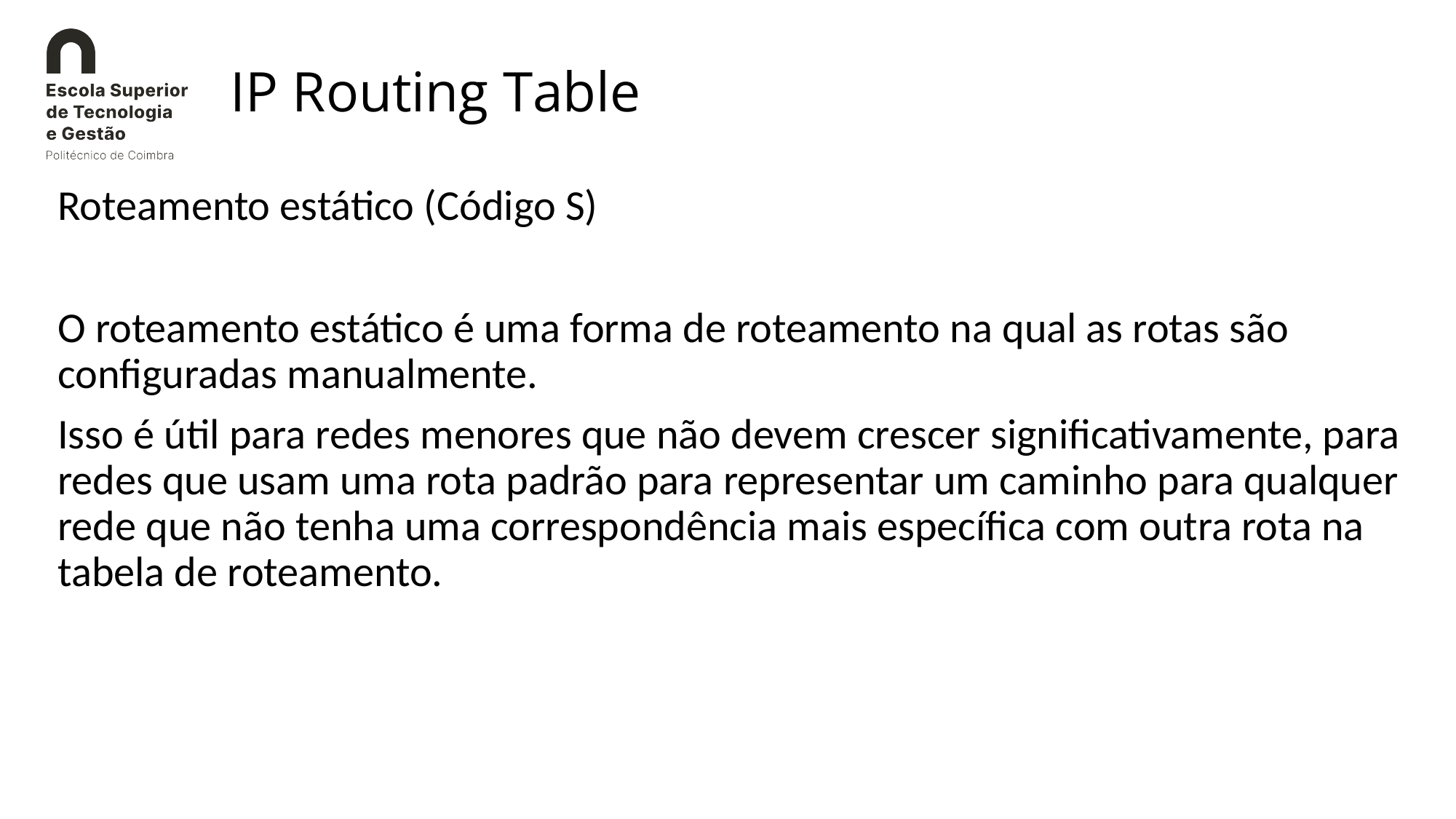

# IP Routing Table
Roteamento estático (Código S)

O roteamento estático é uma forma de roteamento na qual as rotas são configuradas manualmente.
Isso é útil para redes menores que não devem crescer significativamente, para redes que usam uma rota padrão para representar um caminho para qualquer rede que não tenha uma correspondência mais específica com outra rota na tabela de roteamento.